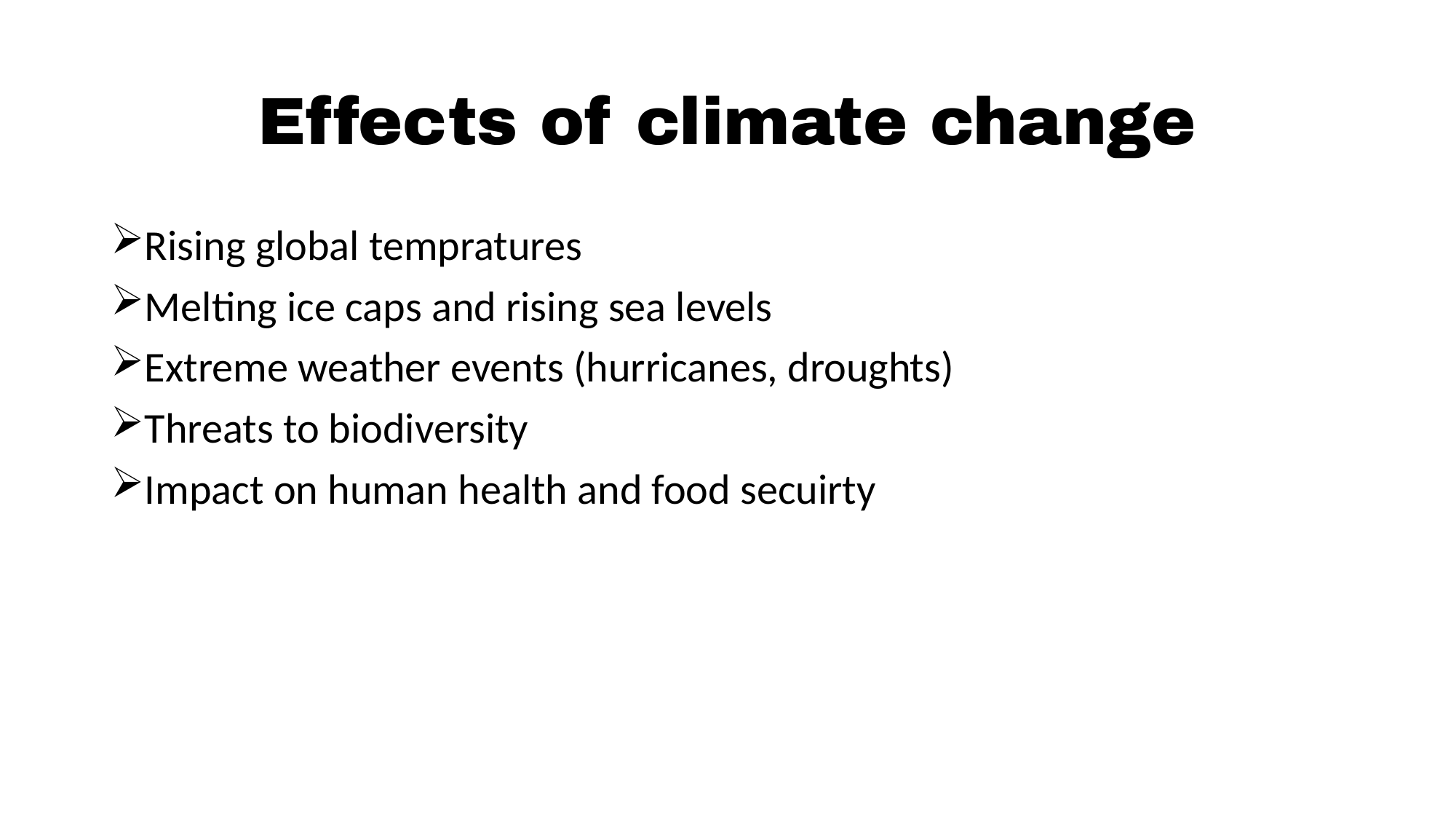

# Effects of climate change
Rising global tempratures
Melting ice caps and rising sea levels
Extreme weather events (hurricanes, droughts)
Threats to biodiversity
Impact on human health and food secuirty